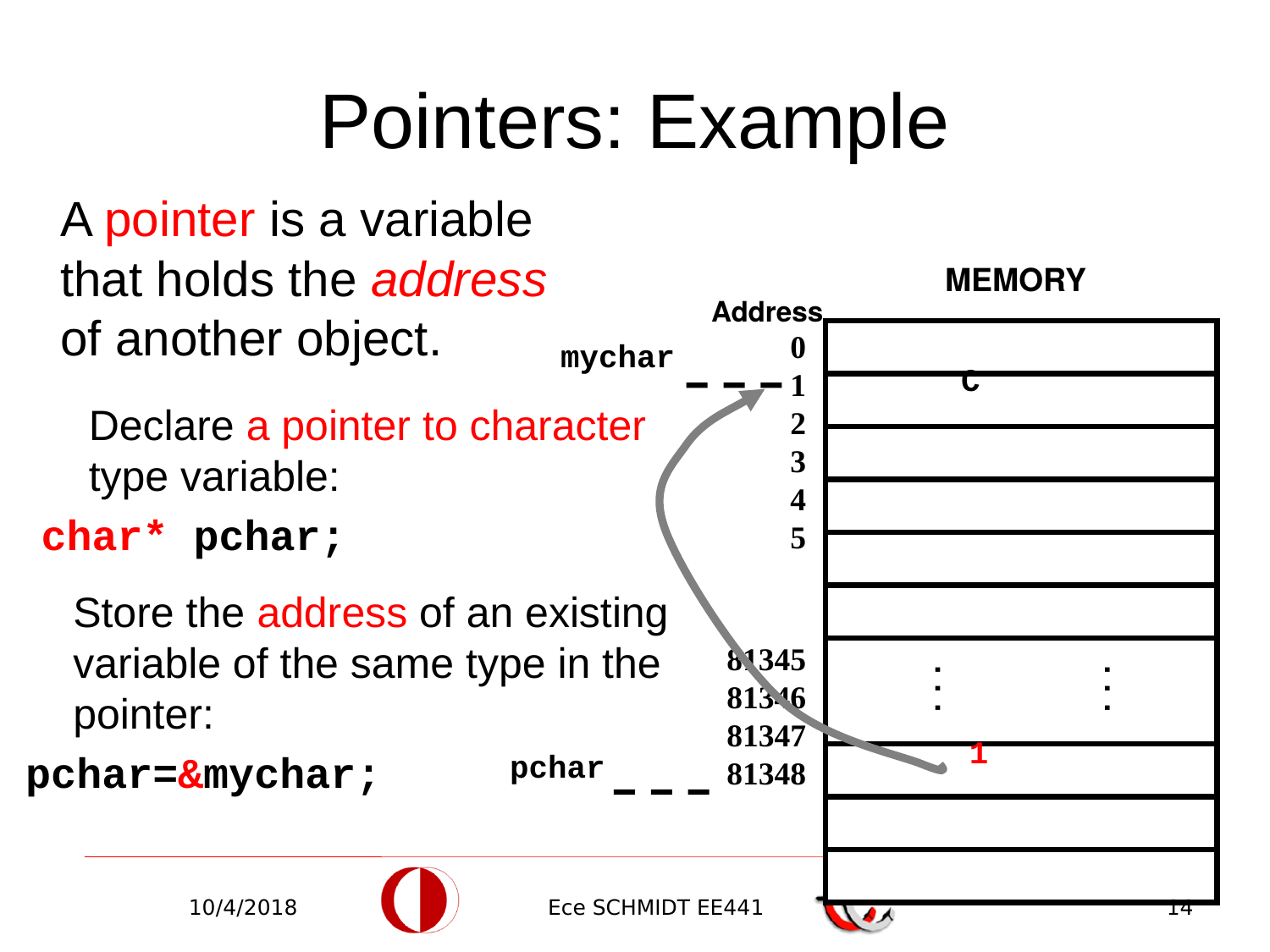

# Pointers: Example
	A pointer is a variable that holds the address of another object.
MEMORY
Address
0
1
2
3
4
5

81345
81346
81347
81348

...
...

mychar
C

	Declare a pointer to character type variable:
char* pchar;
	Store the address of an existing variable of the same type in the pointer:
pchar=&mychar;
1
pchar

14
10/4/2018
Ece SCHMIDT EE441
14